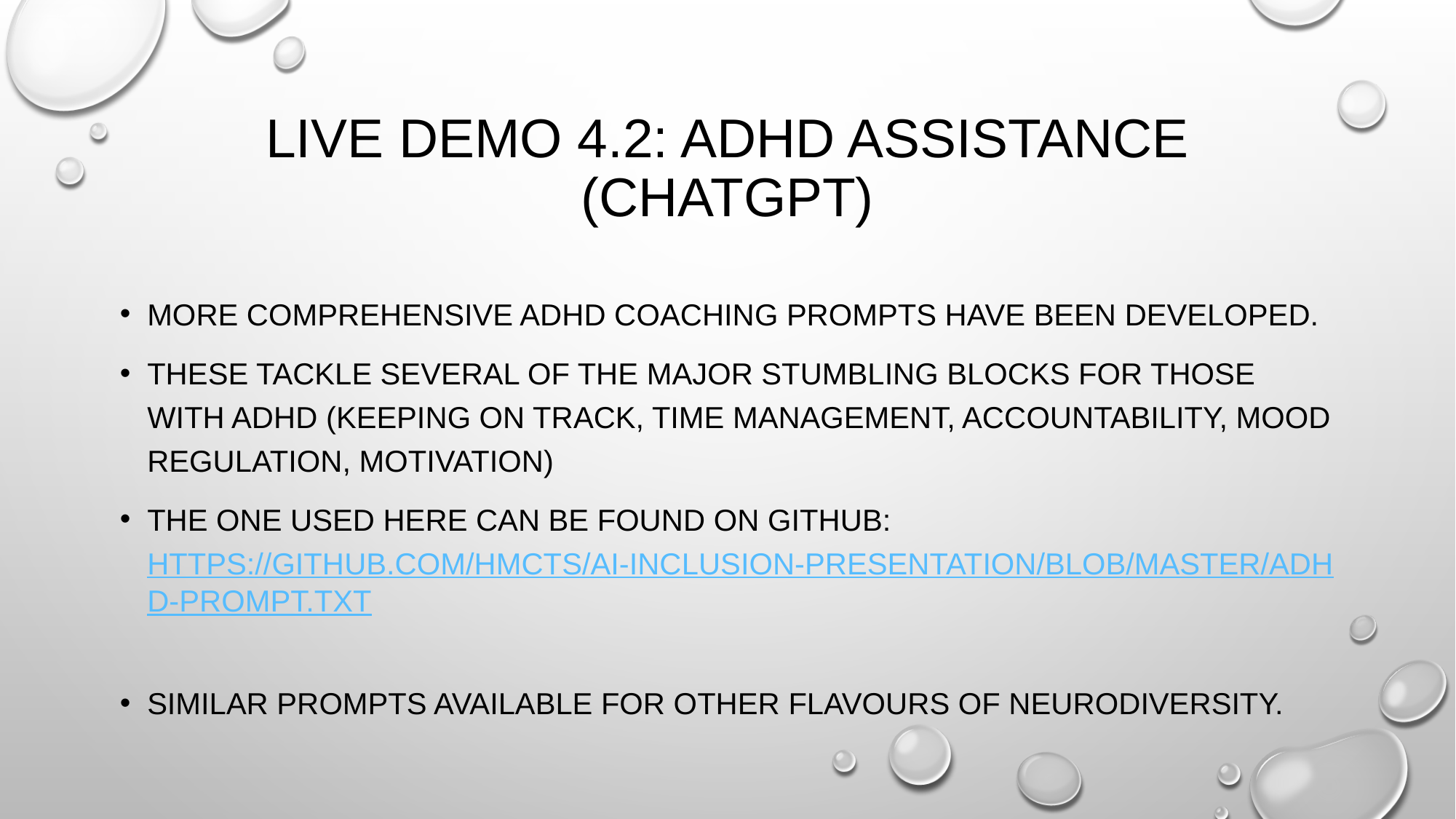

# Live demo 4.2: adhd assistance (chatgpt)
More Comprehensive adhd coaching prompts have been developed.
These tackle several of the major stumbling blocks for those with adhd (keeping on track, time management, accountability, mood regulation, motivation)
The one used here can be found on github:
https://github.com/hmcts/ai-inclusion-presentation/blob/master/adhd-prompt.txt
similar prompts available for other flavours of neurodiversity.